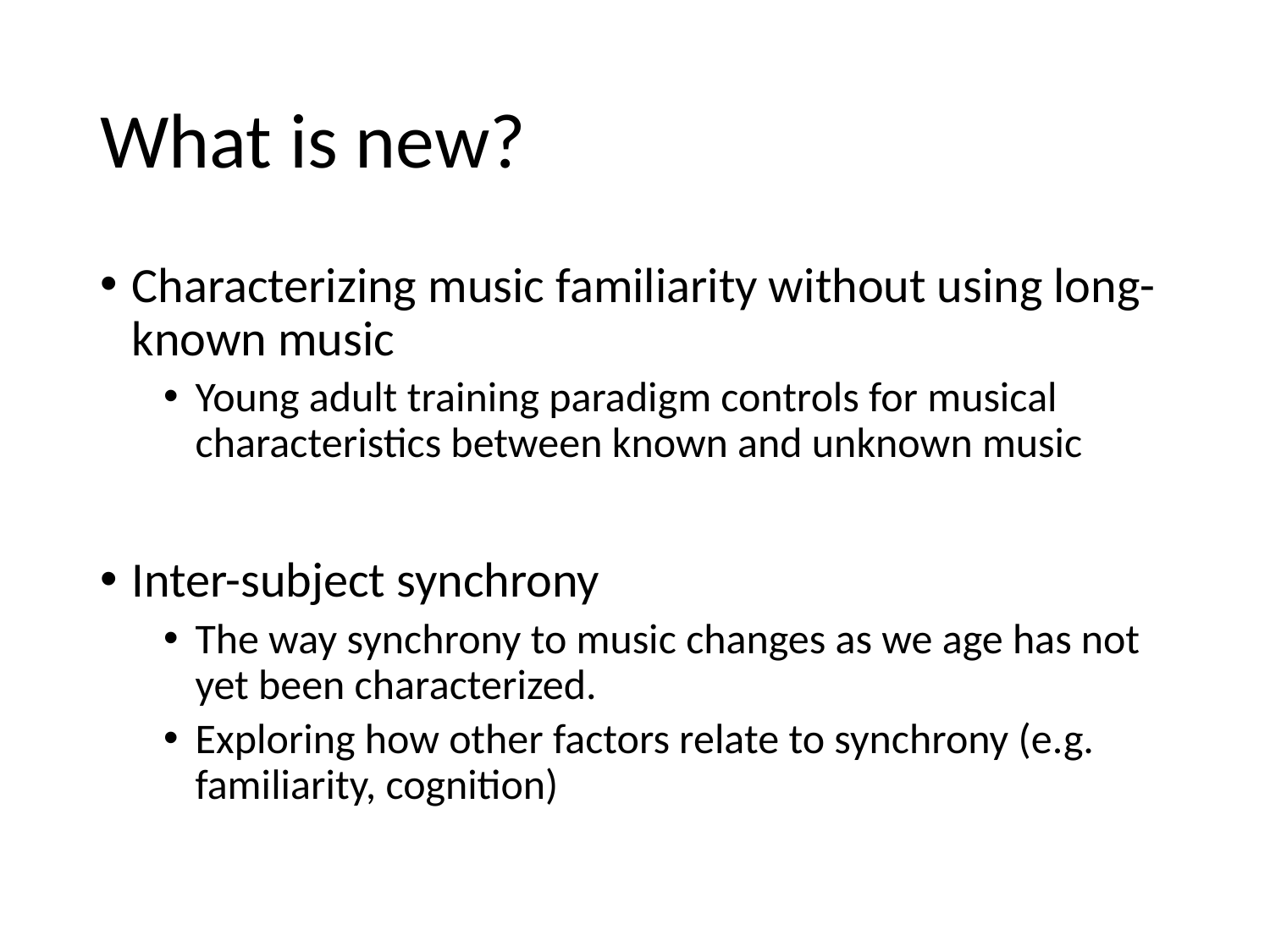

# What is new?
Characterizing music familiarity without using long-known music
Young adult training paradigm controls for musical characteristics between known and unknown music

Inter-subject synchrony
The way synchrony to music changes as we age has not yet been characterized.
Exploring how other factors relate to synchrony (e.g. familiarity, cognition)